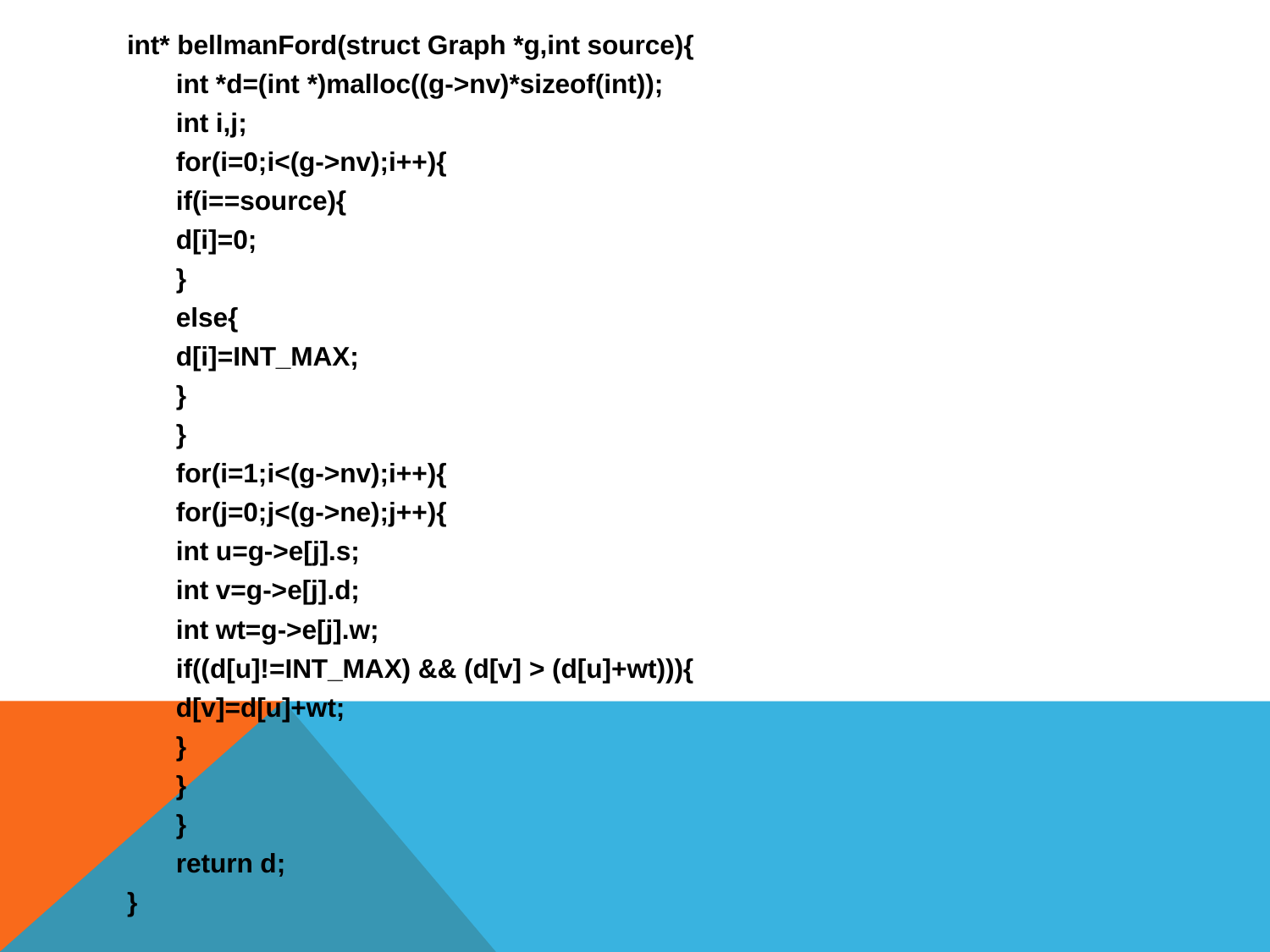

int* bellmanFord(struct Graph *g,int source){
	int *d=(int *)malloc((g->nv)*sizeof(int));
	int i,j;
	for(i=0;i<(g->nv);i++){
		if(i==source){
			d[i]=0;
		}
		else{
			d[i]=INT_MAX;
		}
	}
	for(i=1;i<(g->nv);i++){
		for(j=0;j<(g->ne);j++){
			int u=g->e[j].s;
			int v=g->e[j].d;
			int wt=g->e[j].w;
			if((d[u]!=INT_MAX) && (d[v] > (d[u]+wt))){
				d[v]=d[u]+wt;
			}
		}
	}
	return d;
}